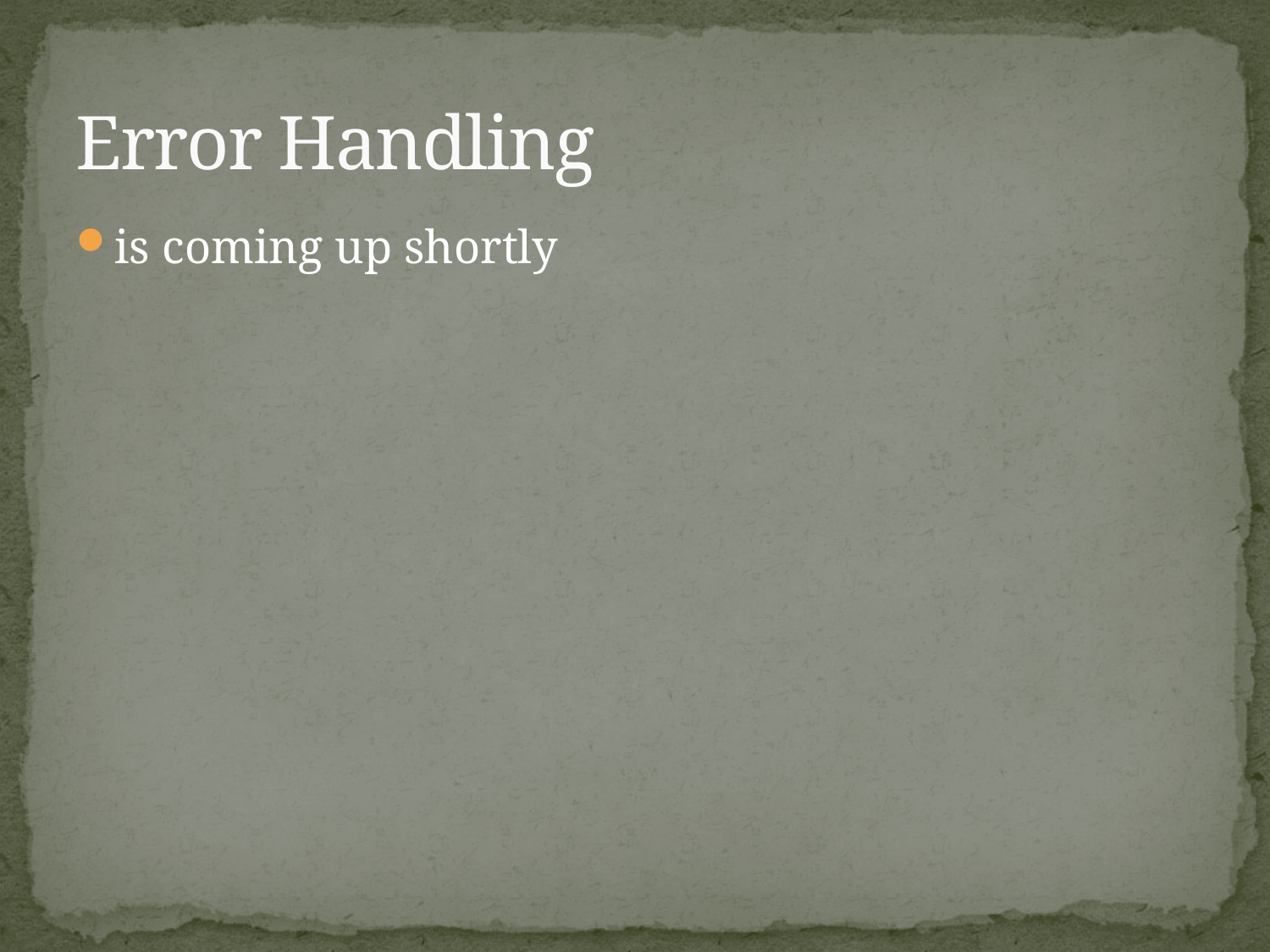

# Error Handling
is coming up shortly